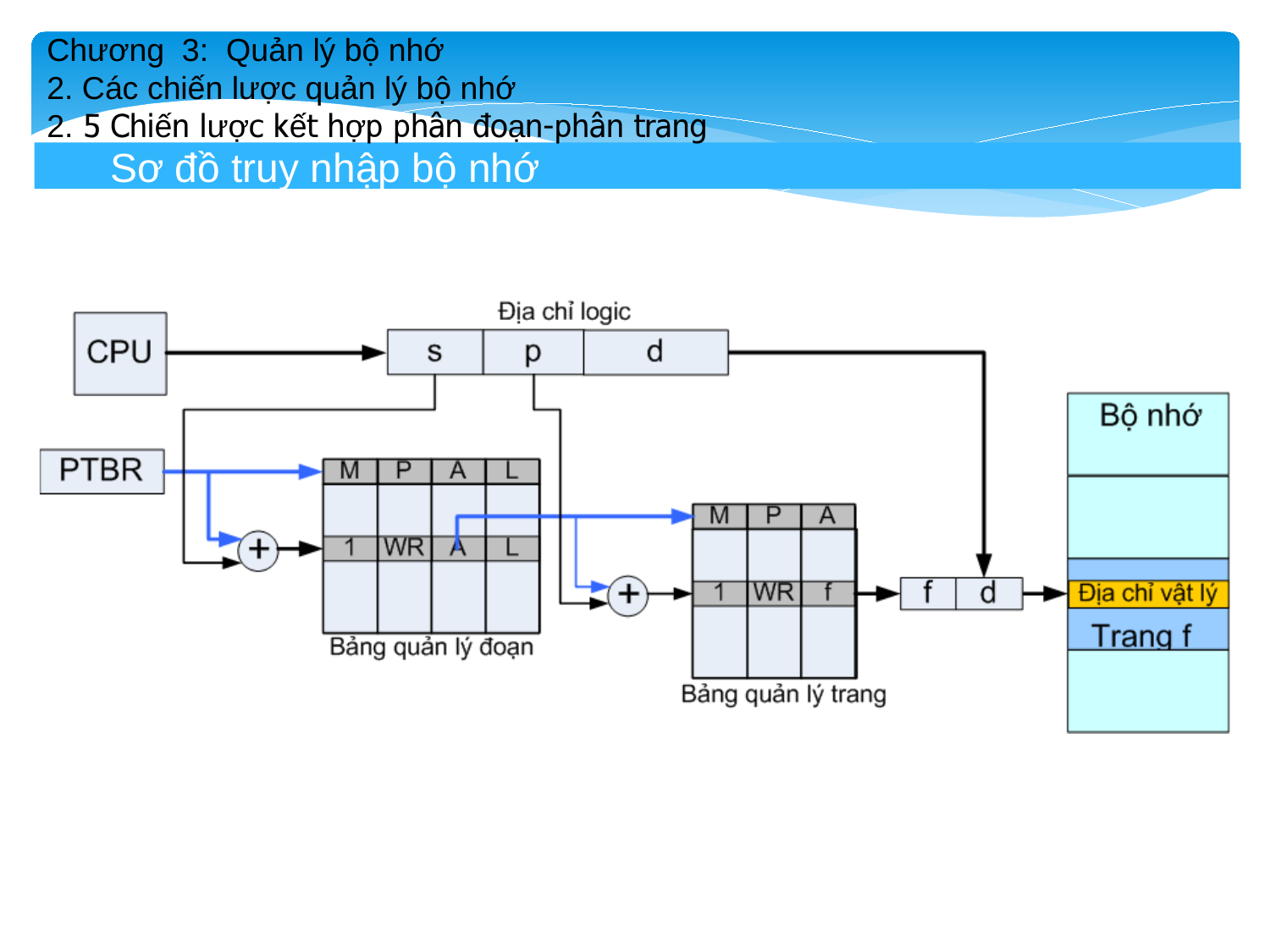

Chương  3:  Quản lý bộ nhớ
2. Các chiến lược quản lý bộ nhớ
2. 5 Chiến lược kết hợp phân đoạn-phân trang
Sơ đồ truy nhập bộ nhớ